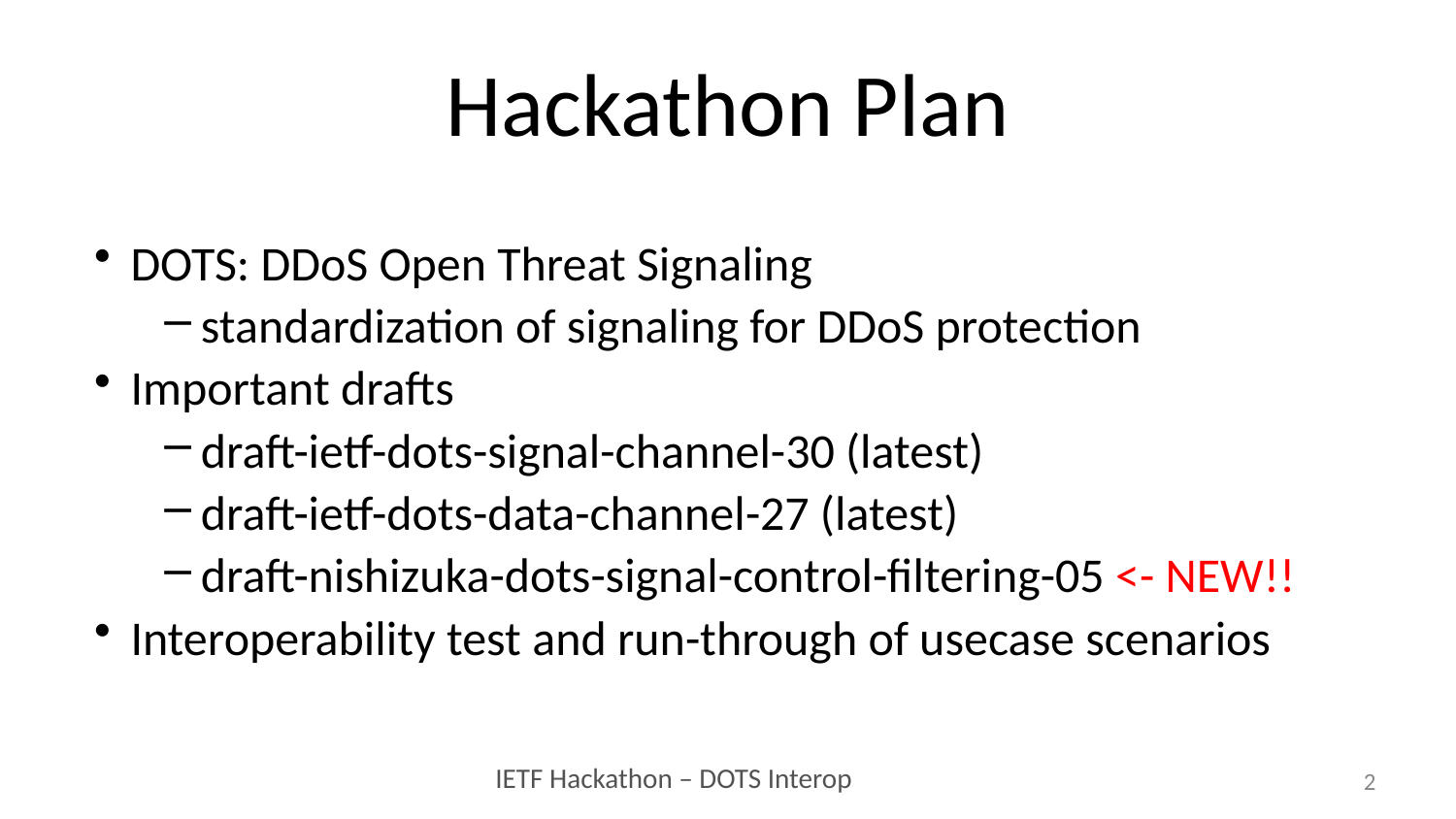

# Hackathon Plan
DOTS: DDoS Open Threat Signaling
standardization of signaling for DDoS protection
Important drafts
draft-ietf-dots-signal-channel-30 (latest)
draft-ietf-dots-data-channel-27 (latest)
draft-nishizuka-dots-signal-control-filtering-05 <- NEW!!
Interoperability test and run-through of usecase scenarios
2